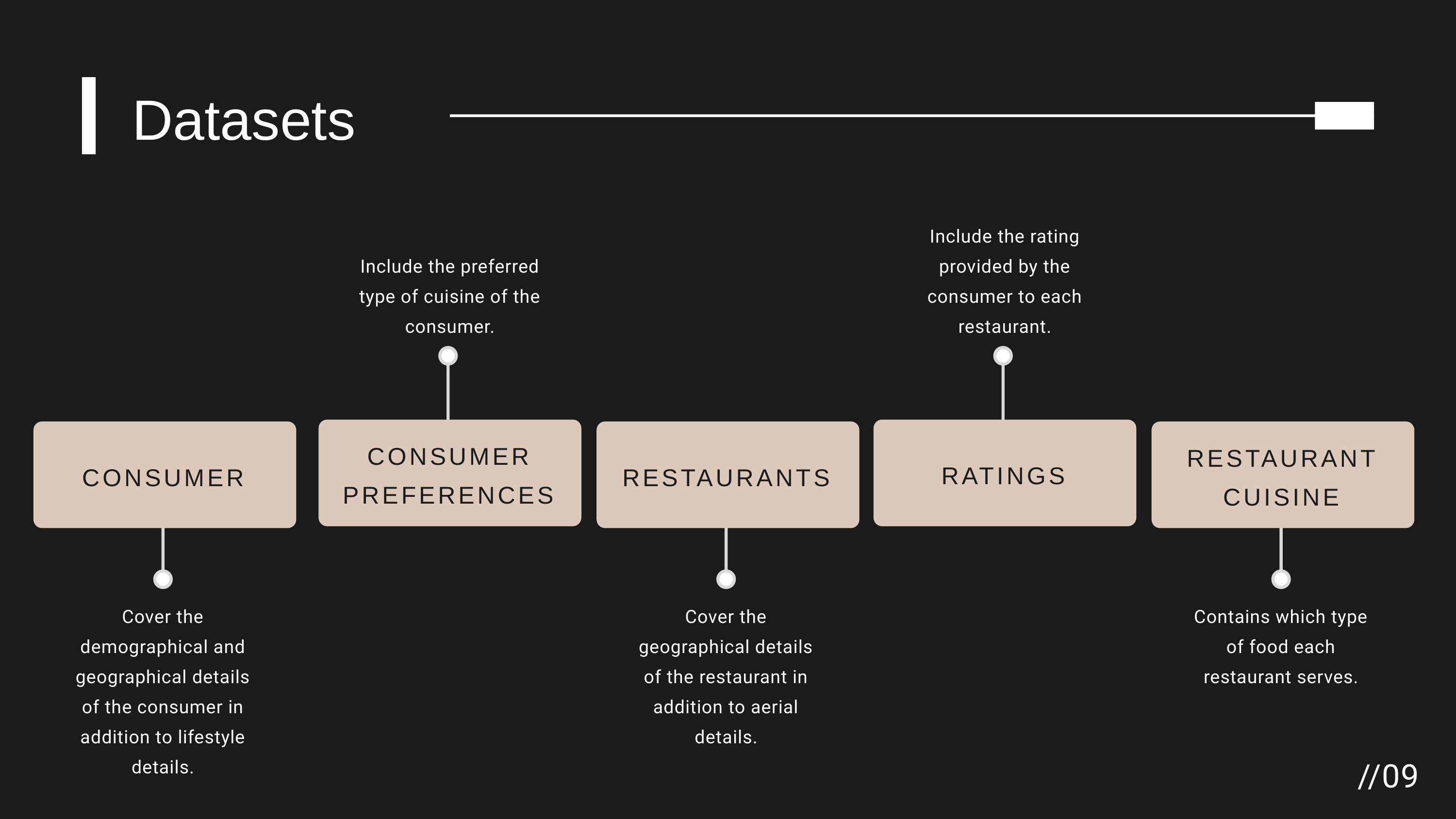

Datasets

Include the rating provided by the consumer to each restaurant.

RATINGS
Include the preferred type of cuisine of the consumer.

CONSUMER
PREFERENCES

CONSUMER

Cover the demographical and geographical details of the consumer in addition to lifestyle details.

RESTAURANTS

Cover the geographical details of the restaurant in addition to aerial details.

RESTAURANT
CUISINE

Contains which type of food each restaurant serves.
//09